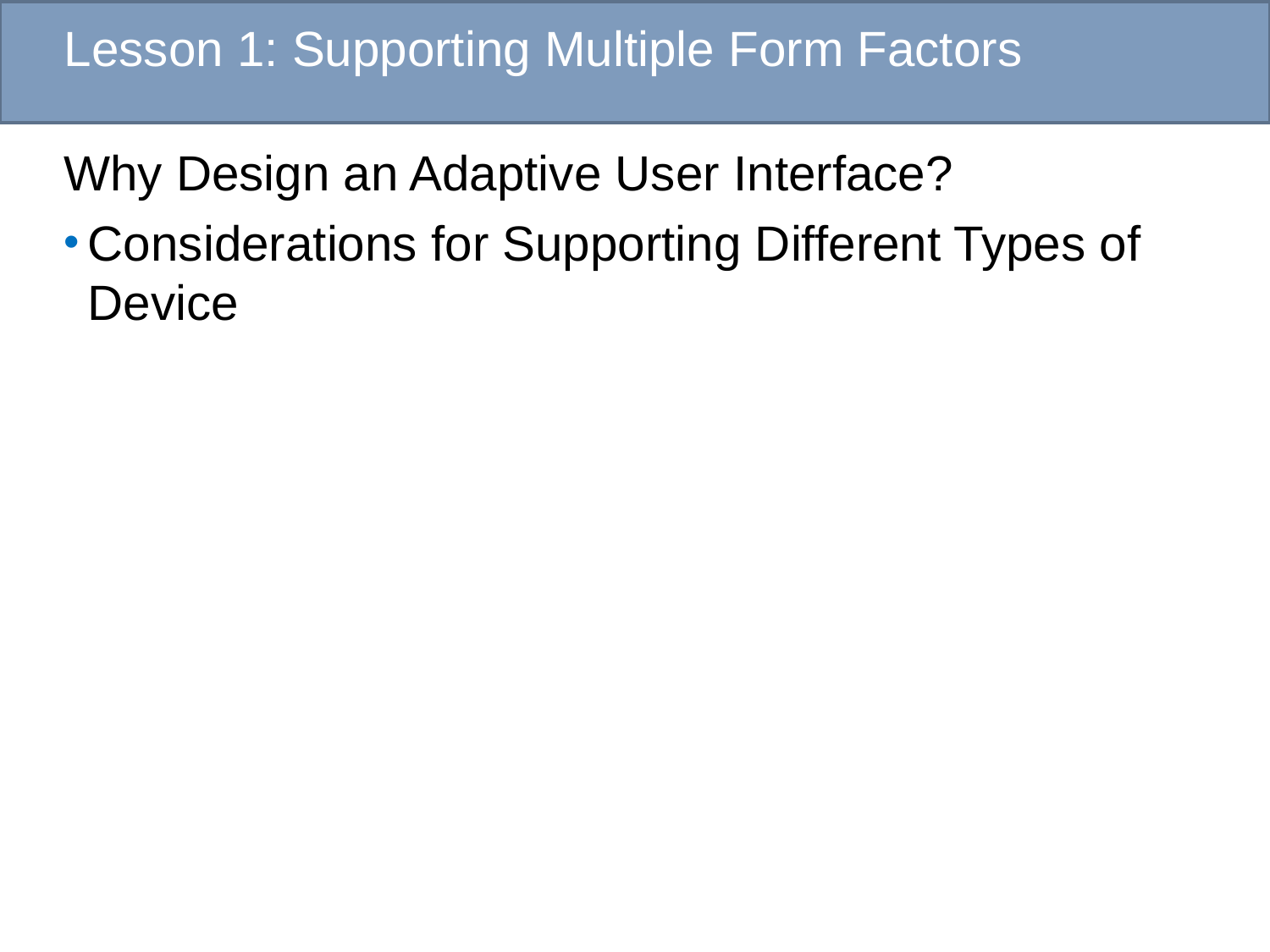

# Lesson 1: Supporting Multiple Form Factors
Why Design an Adaptive User Interface?
Considerations for Supporting Different Types of Device